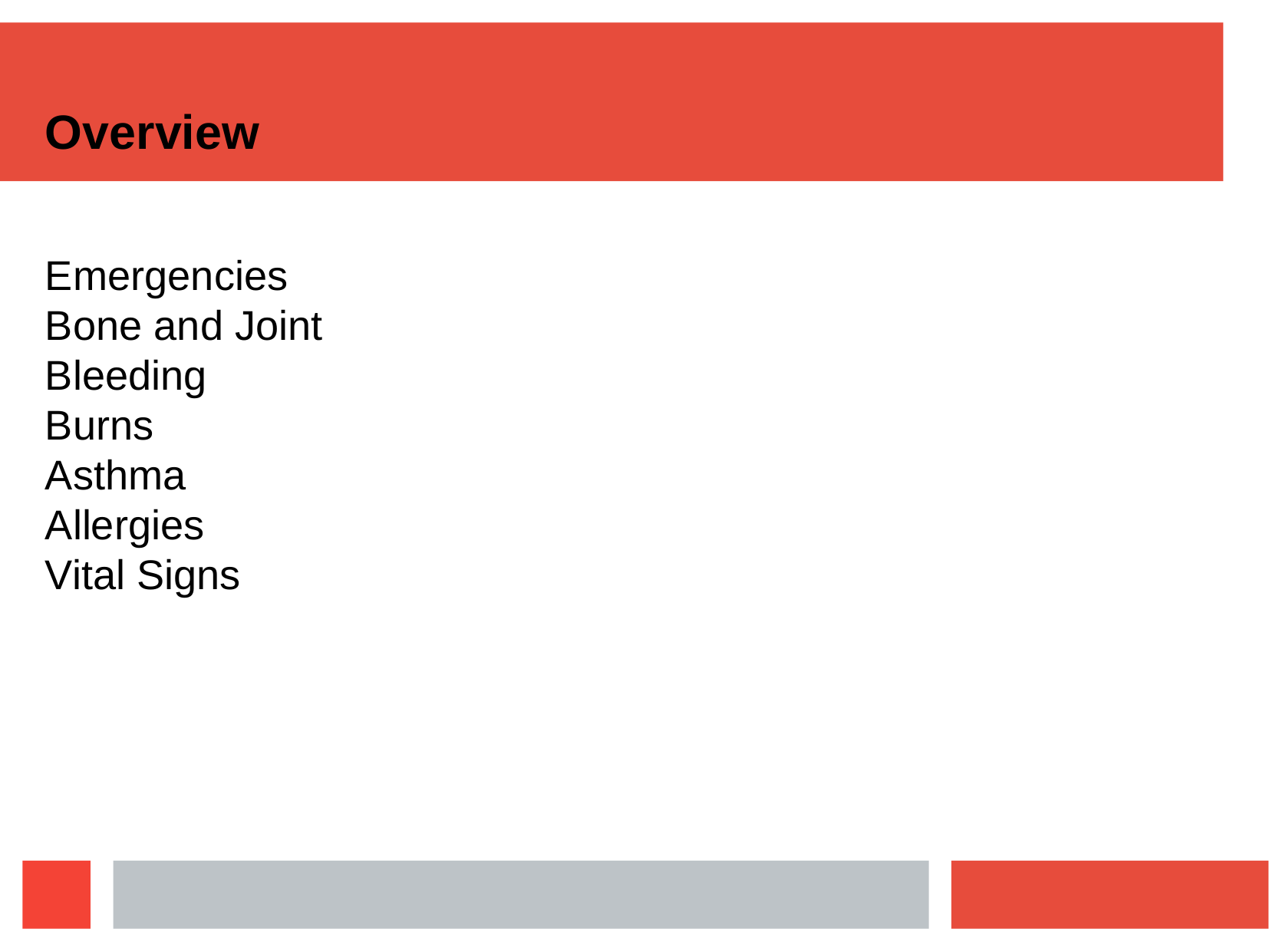

Overview
Emergencies
Bone and Joint
Bleeding
Burns
Asthma
Allergies
Vital Signs